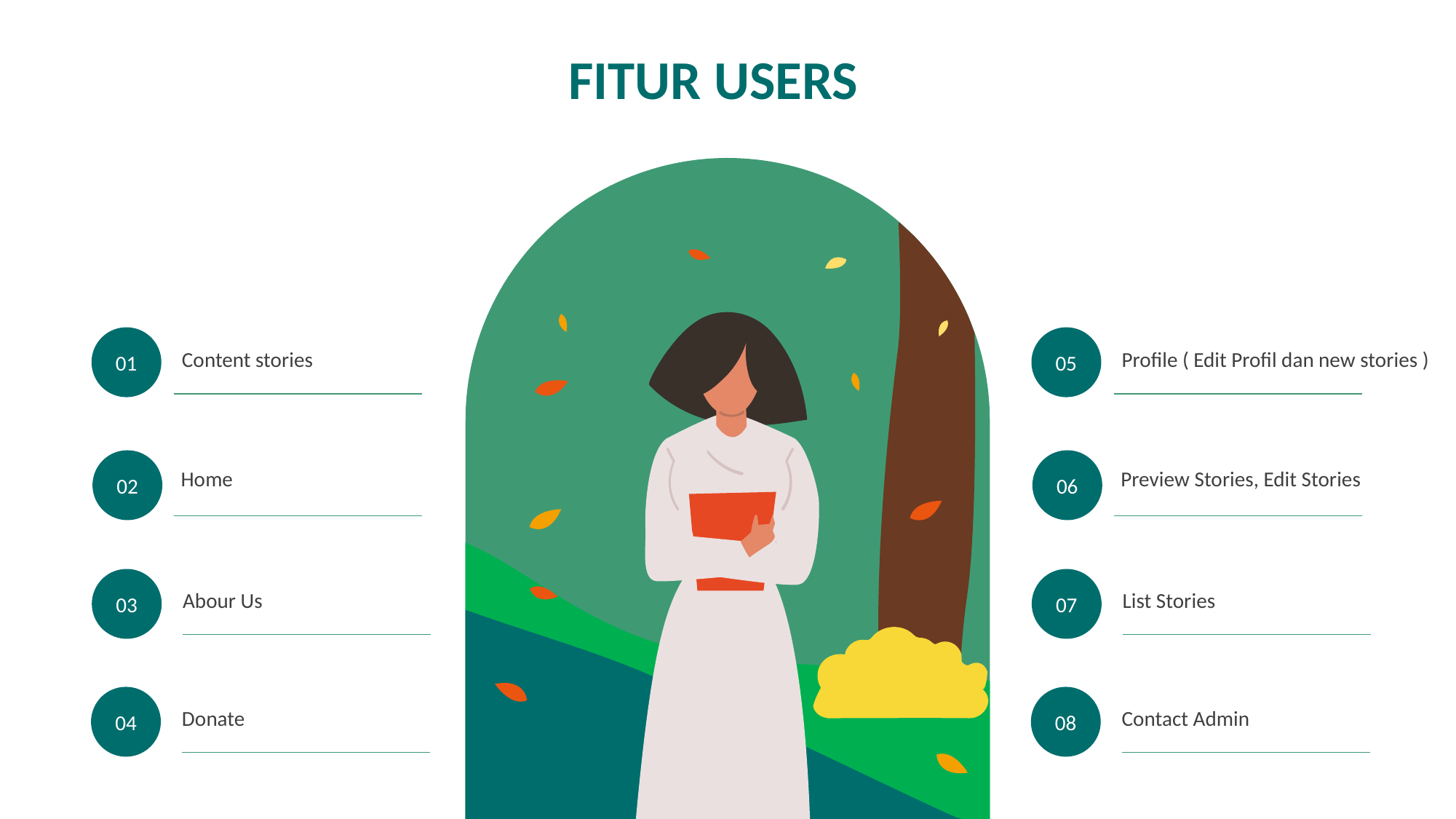

FITUR USERS

01
05
Content stories
Profile ( Edit Profil dan new stories )

02
06
Home
Preview Stories, Edit Stories

03
07

Abour Us
List Stories

04
08
Donate
Contact Admin